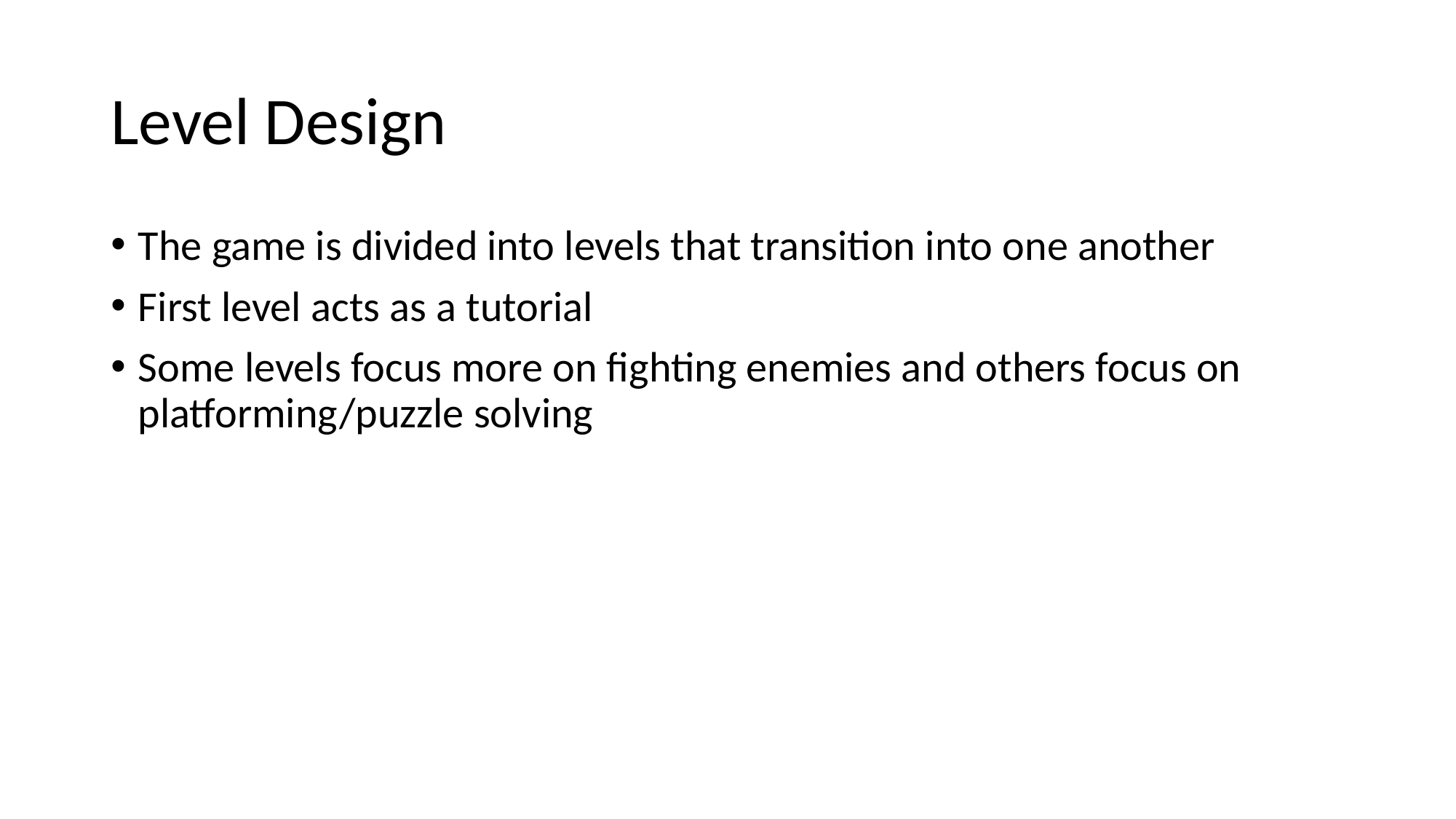

# Level Design
The game is divided into levels that transition into one another
First level acts as a tutorial
Some levels focus more on fighting enemies and others focus on platforming/puzzle solving